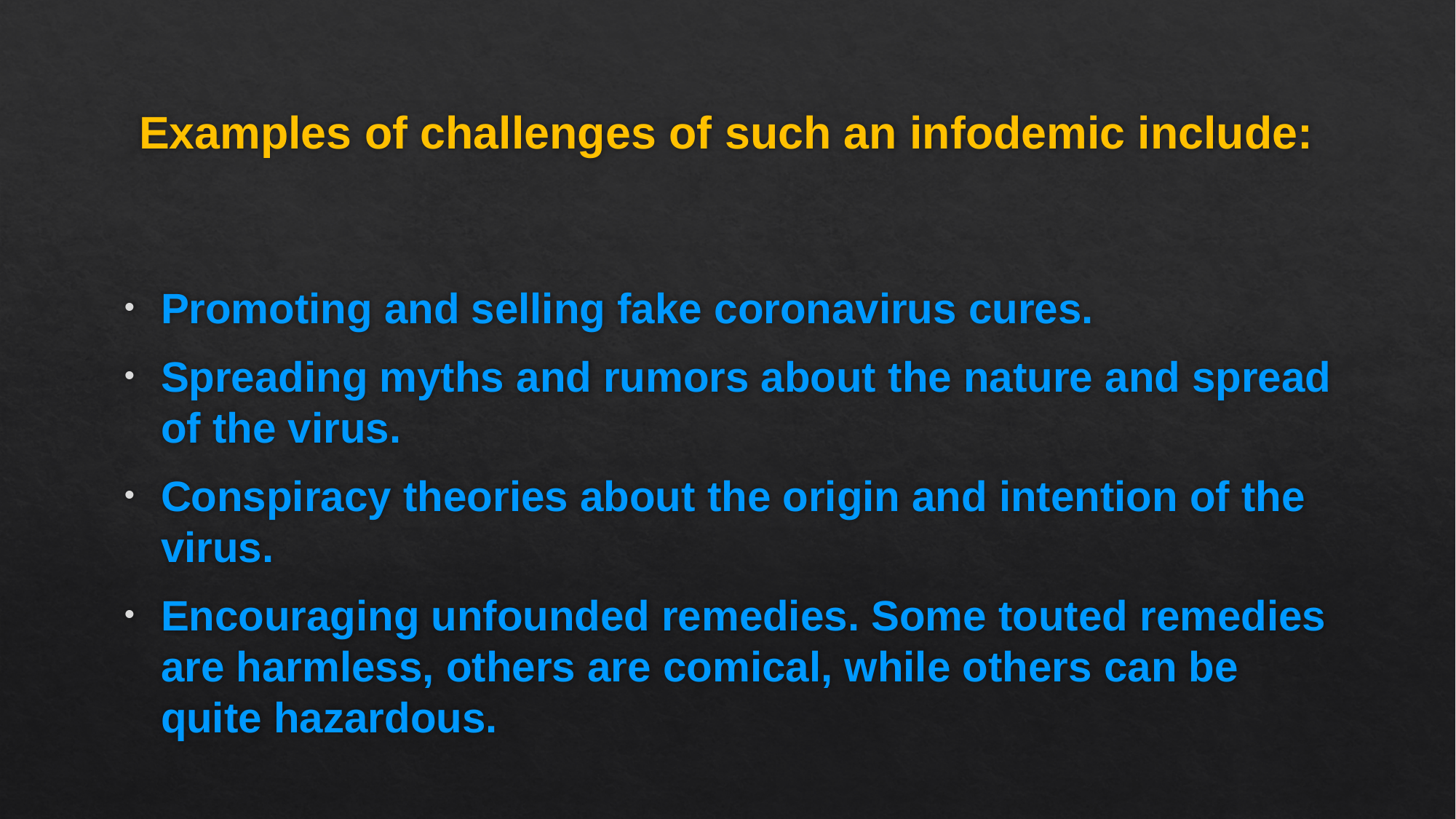

# Examples of challenges of such an infodemic include:

Promoting and selling fake coronavirus cures.
Spreading myths and rumors about the nature and spread of the virus.
Conspiracy theories about the origin and intention of the virus.
Encouraging unfounded remedies. Some touted remedies are harmless, others are comical, while others can be quite hazardous.